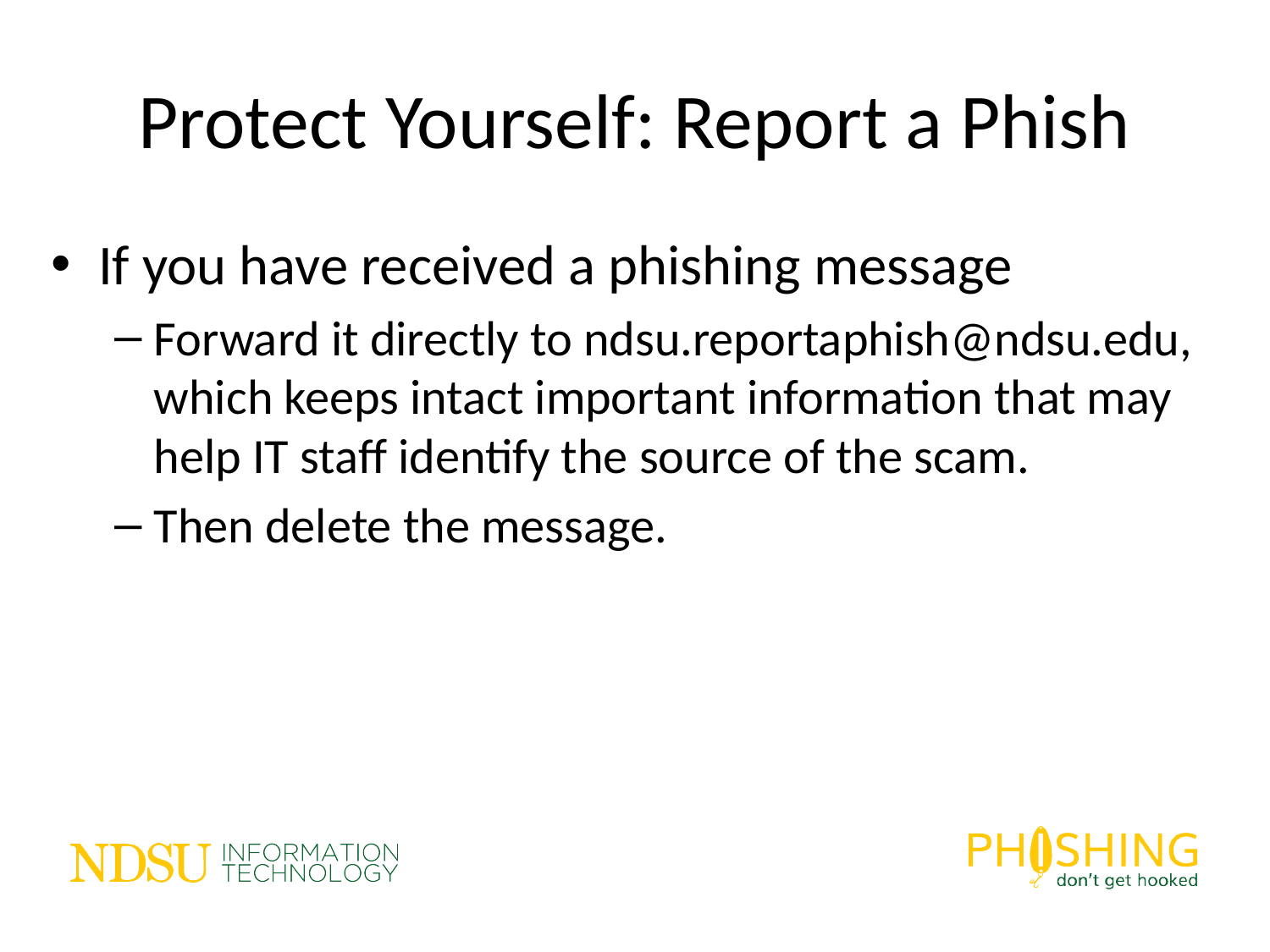

# Protect Yourself: Report a Phish
If you have received a phishing message
Forward it directly to ndsu.reportaphish@ndsu.edu, which keeps intact important information that may help IT staff identify the source of the scam.
Then delete the message.